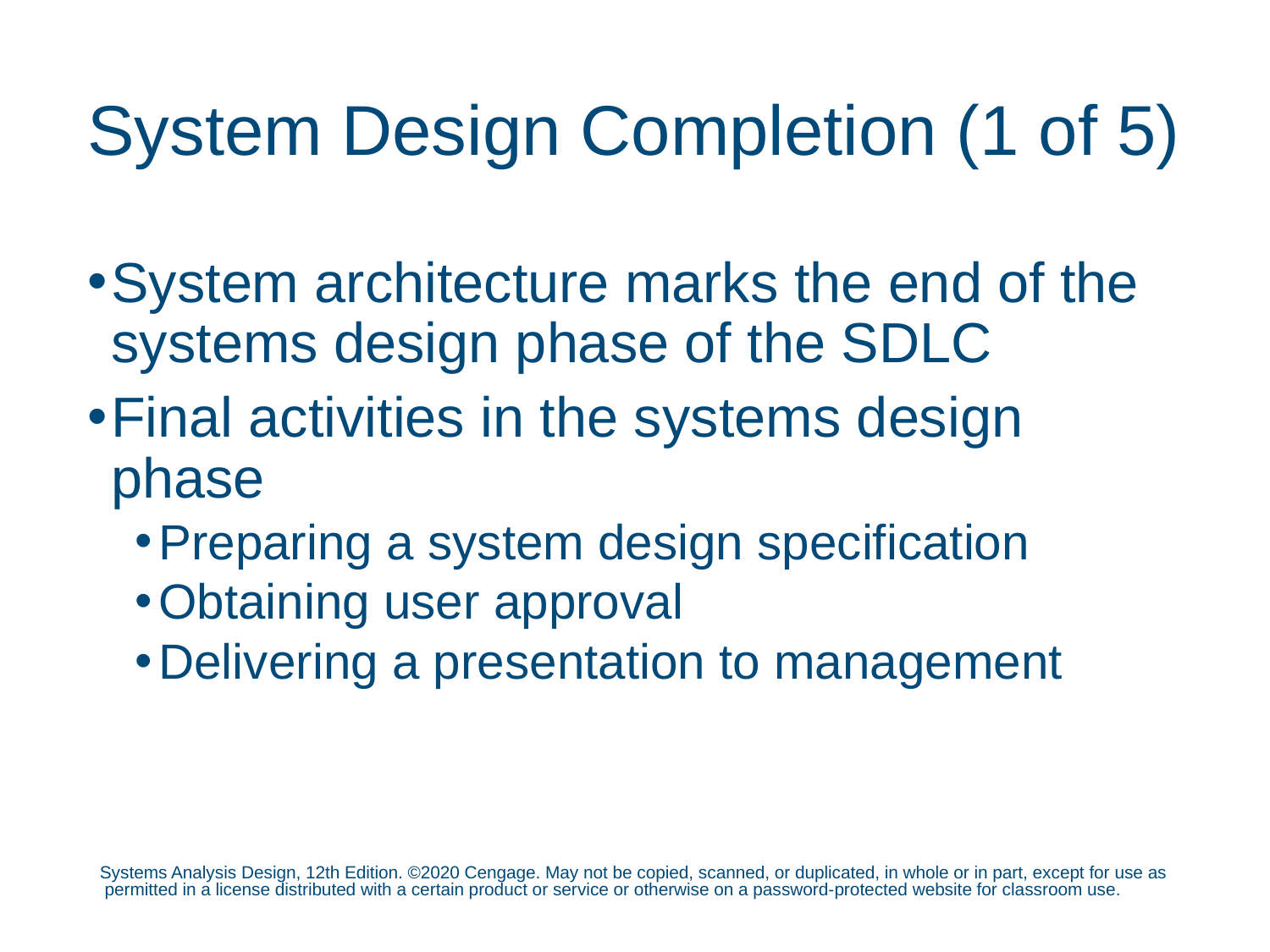

# System Design Completion (1 of 5)
System architecture marks the end of the systems design phase of the SDLC
Final activities in the systems design phase
Preparing a system design specification
Obtaining user approval
Delivering a presentation to management
Systems Analysis Design, 12th Edition. ©2020 Cengage. May not be copied, scanned, or duplicated, in whole or in part, except for use as permitted in a license distributed with a certain product or service or otherwise on a password-protected website for classroom use.